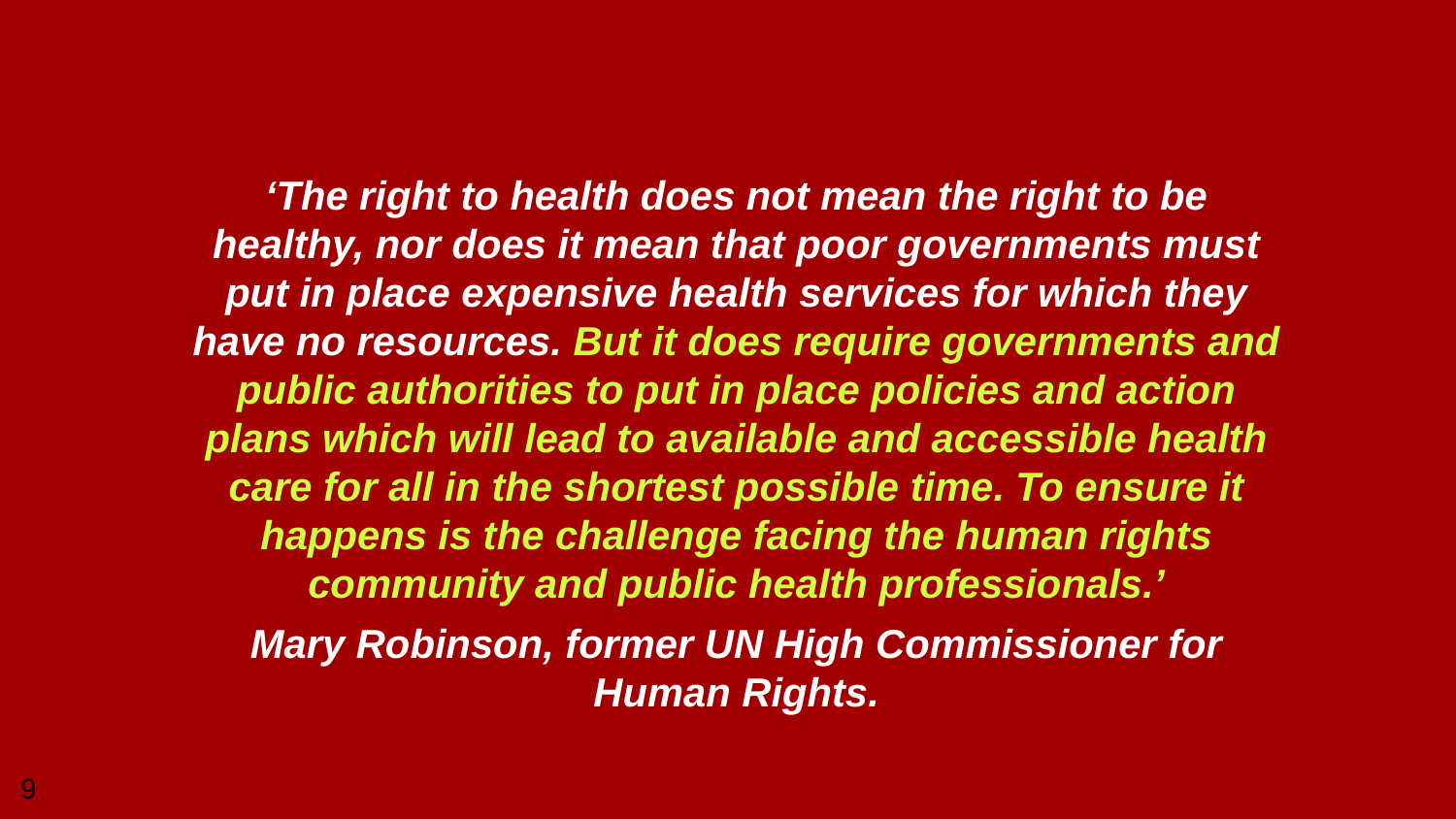

#
‘The right to health does not mean the right to be healthy, nor does it mean that poor governments must put in place expensive health services for which they have no resources. But it does require governments and public authorities to put in place policies and action plans which will lead to available and accessible health care for all in the shortest possible time. To ensure it happens is the challenge facing the human rights community and public health professionals.’
Mary Robinson, former UN High Commissioner for Human Rights.
9